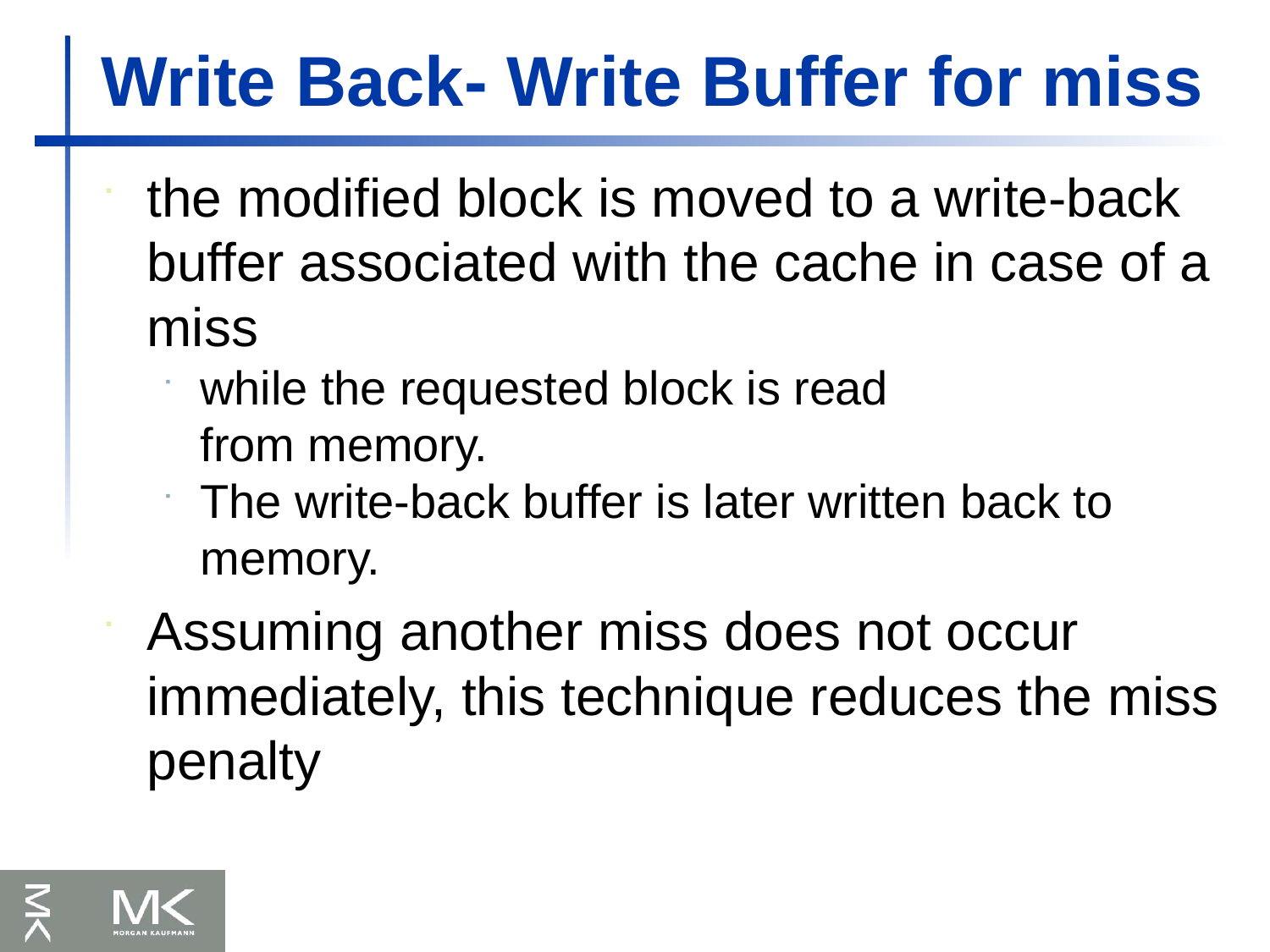

Write Back- Write Buffer for miss
the modified block is moved to a write-back buffer associated with the cache in case of a miss
while the requested block is read
from memory.
The write-back buffer is later written back to memory.
Assuming another miss does not occur immediately, this technique reduces the miss penalty
30